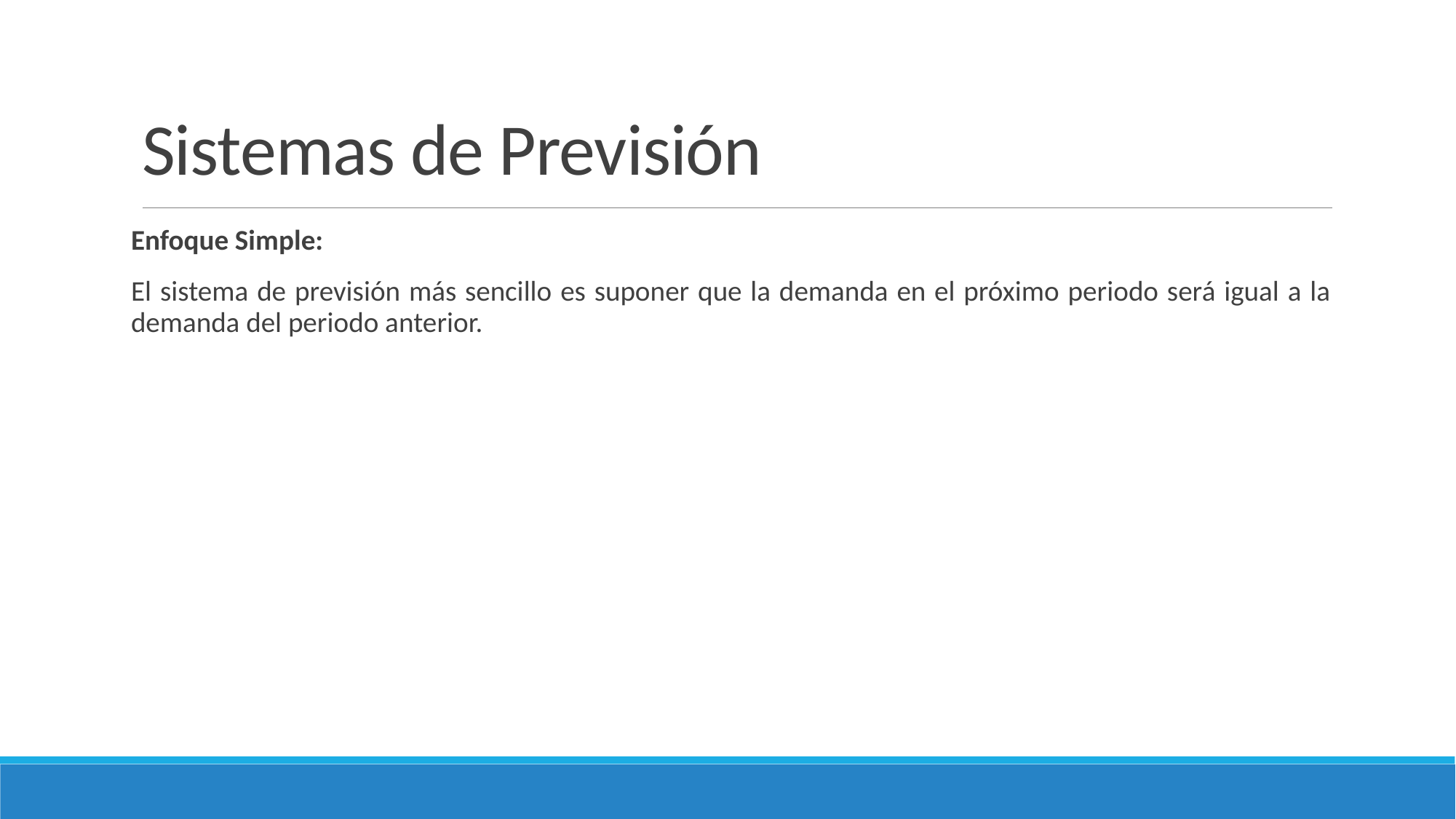

# Sistemas de Previsión
Enfoque Simple:
El sistema de previsión más sencillo es suponer que la demanda en el próximo periodo será igual a la demanda del periodo anterior.